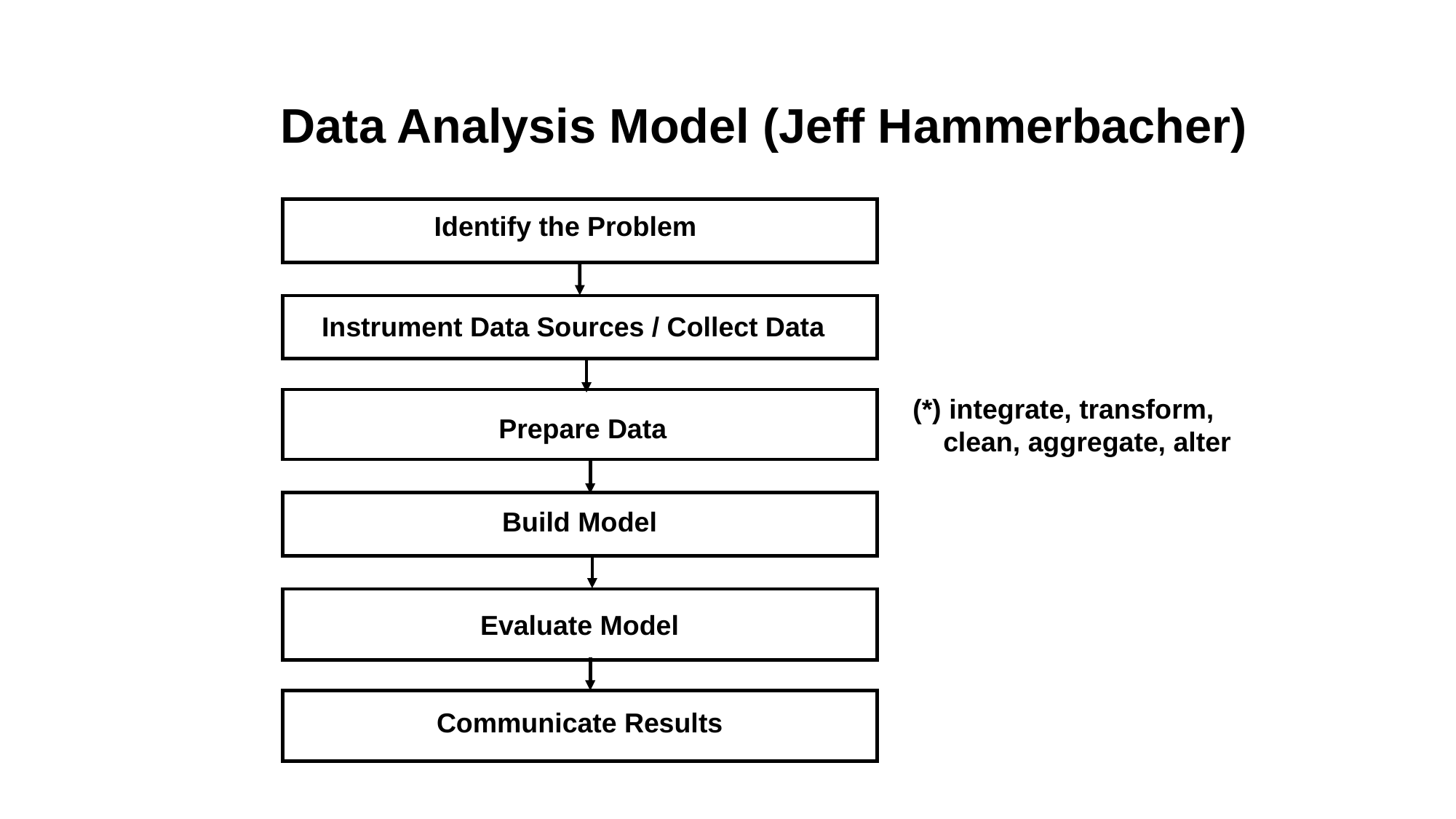

# Data Analysis Model (Jeff Hammerbacher)

Identify the Problem

Instrument Data Sources / Collect Data
(*) integrate, transform,
    clean, aggregate, alter

Prepare Data

Build Model

Evaluate Model

Communicate Results